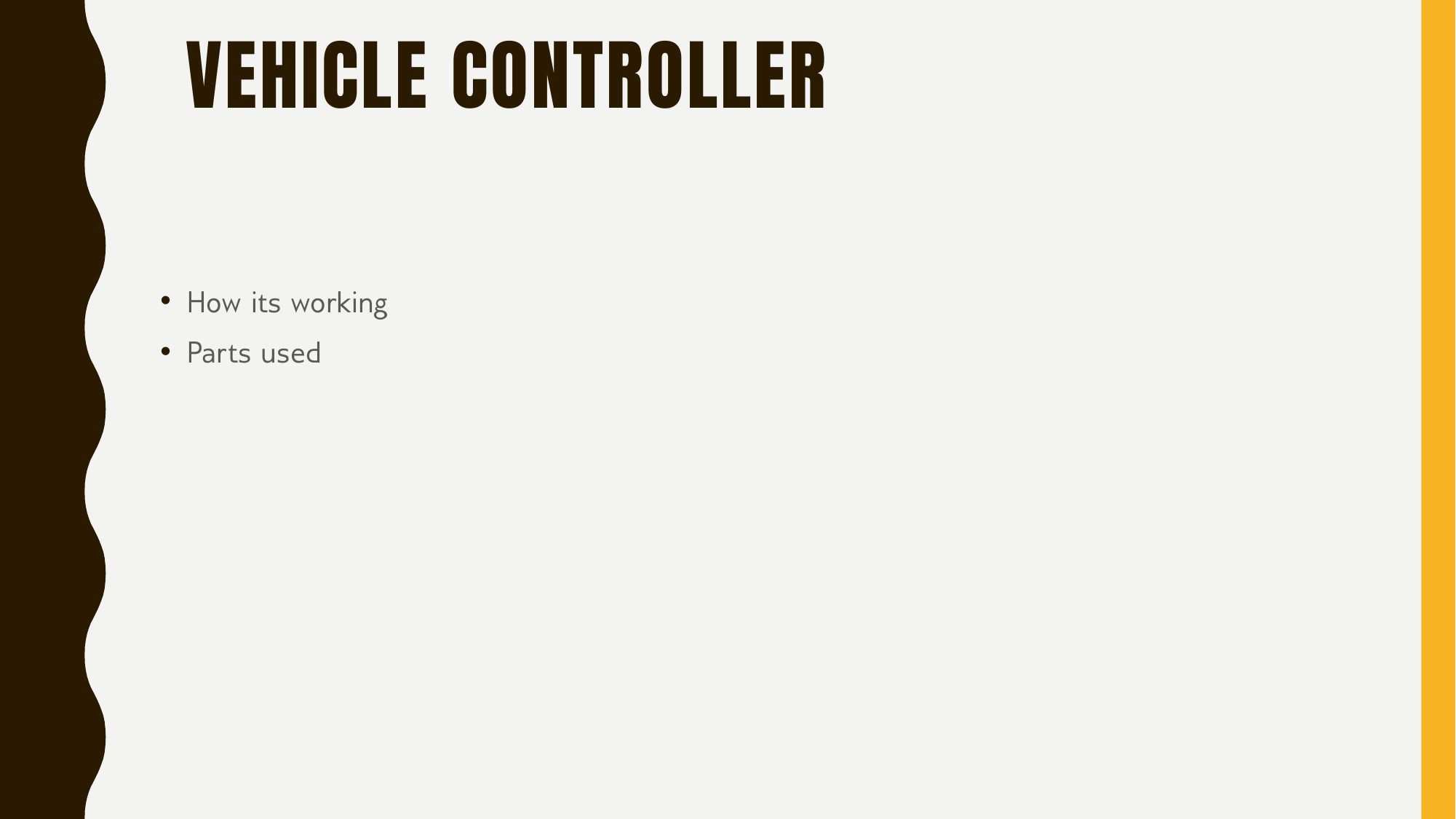

# Vehicle Controller
How its working
Parts used